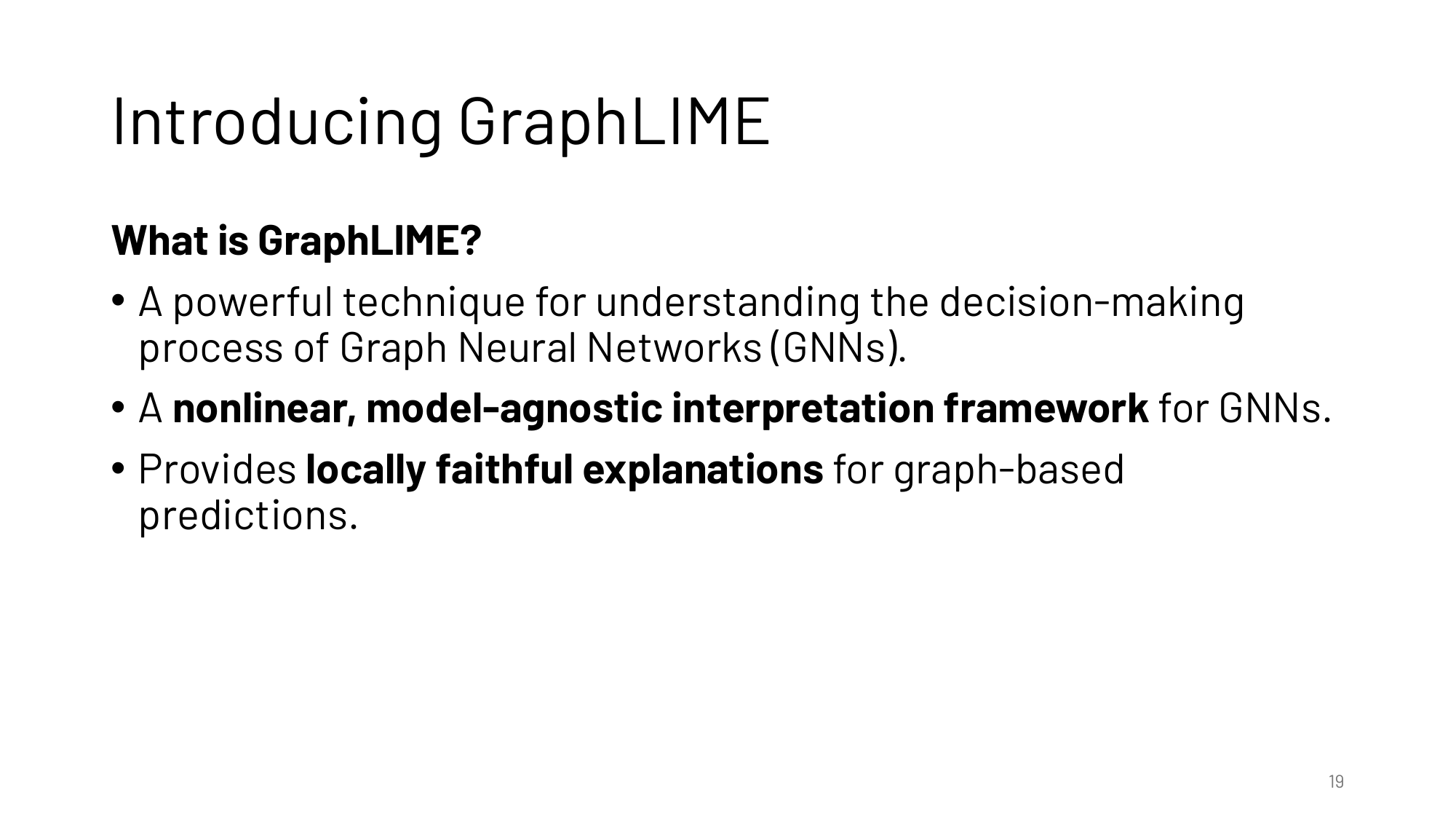

# Introducing GraphLIME
What is GraphLIME?
A powerful technique for understanding the decision-making process of Graph Neural Networks (GNNs).
A nonlinear, model-agnostic interpretation framework for GNNs.
Provides locally faithful explanations for graph-based predictions.

19